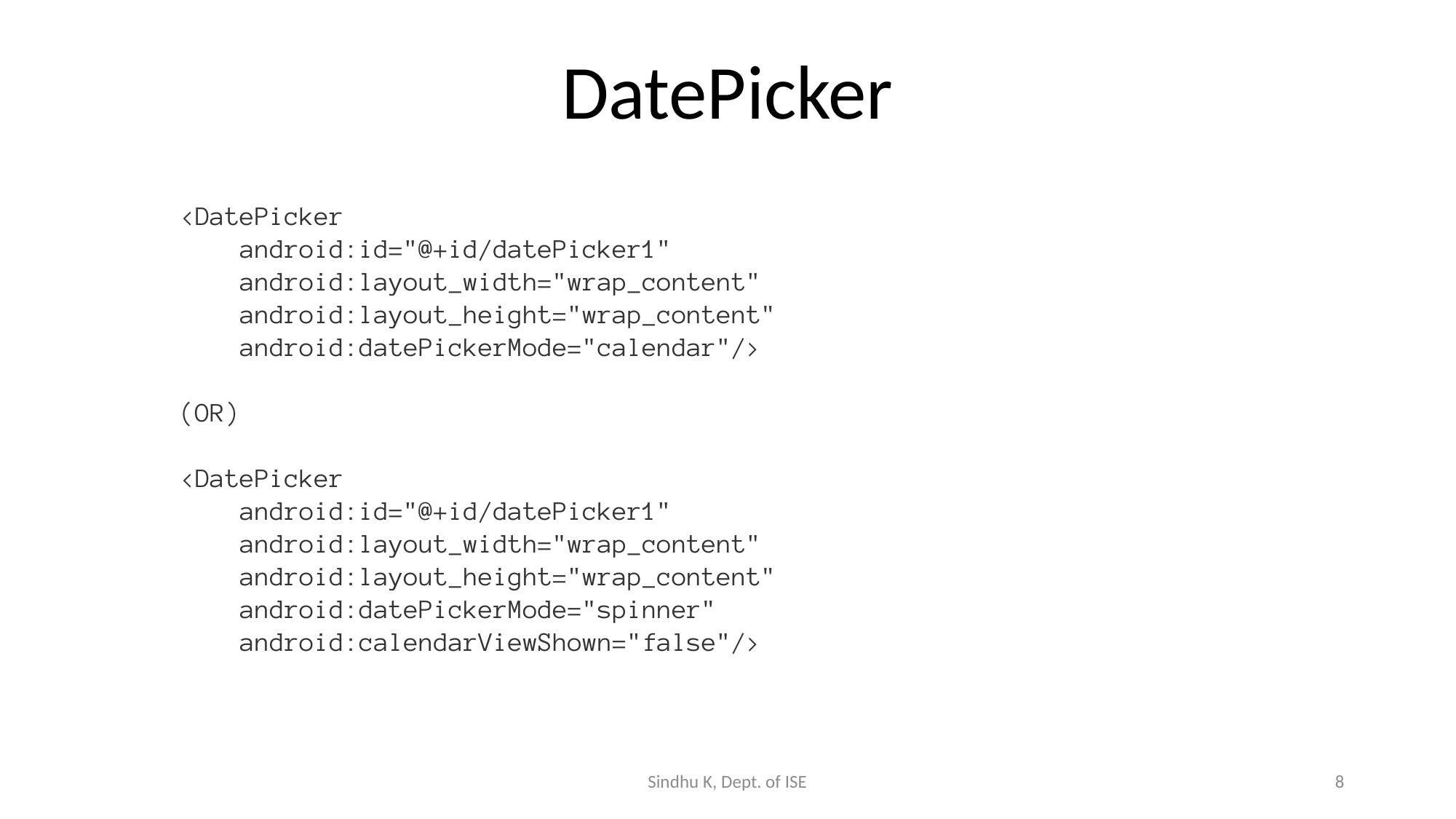

# DatePicker

<DatePicker
    android:id="@+id/datePicker1"
    android:layout_width="wrap_content"
    android:layout_height="wrap_content"
    android:datePickerMode="calendar"/>

(OR)

<DatePicker
    android:id="@+id/datePicker1"
    android:layout_width="wrap_content"
    android:layout_height="wrap_content"
    android:datePickerMode="spinner"
    android:calendarViewShown="false"/>
Sindhu K, Dept. of ISE
8